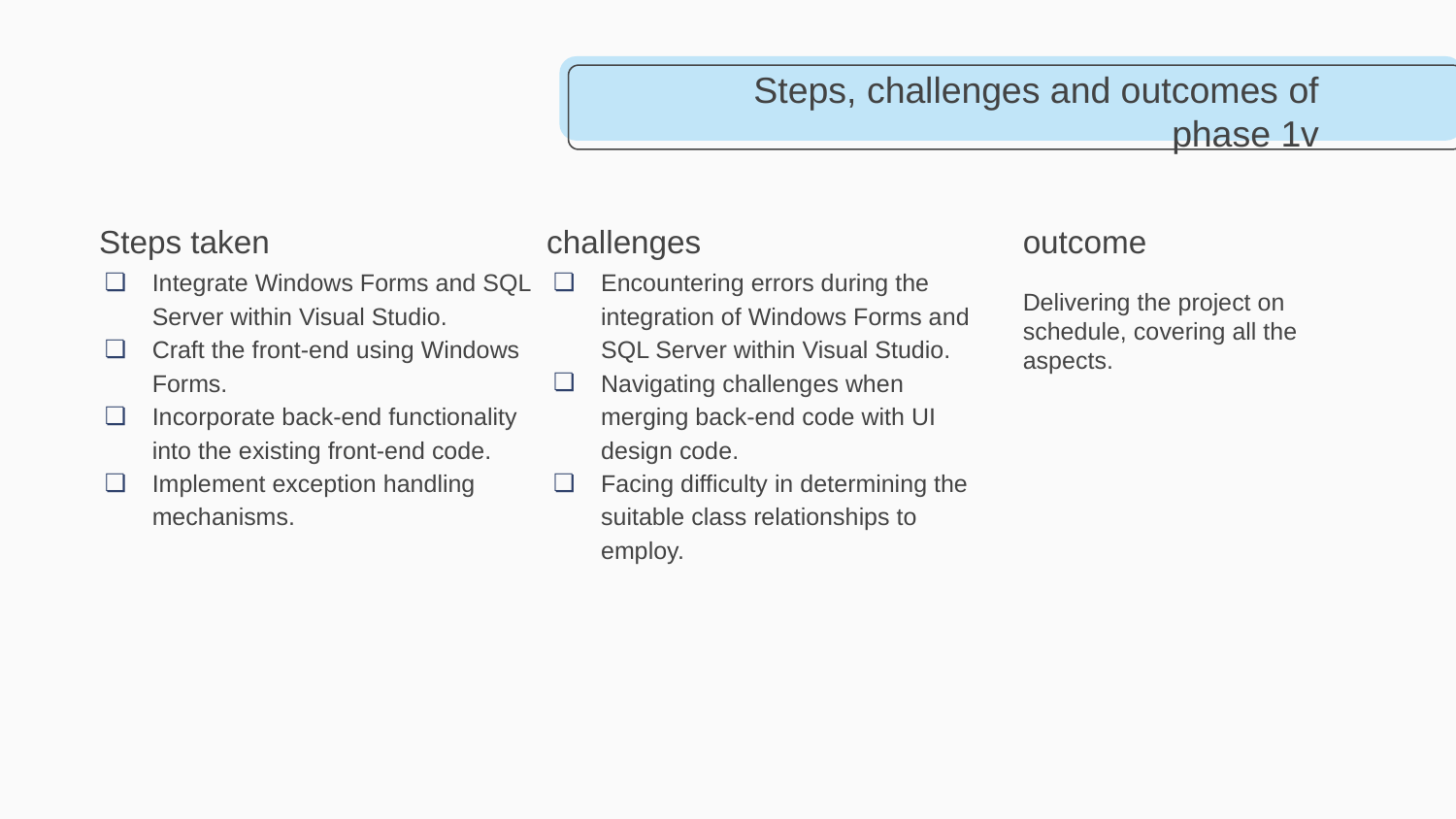

Steps, challenges and outcomes of phase 1v
# Steps taken
challenges
outcome
Integrate Windows Forms and SQL Server within Visual Studio.
Craft the front-end using Windows Forms.
Incorporate back-end functionality into the existing front-end code.
Implement exception handling mechanisms.
Encountering errors during the integration of Windows Forms and SQL Server within Visual Studio.
Navigating challenges when merging back-end code with UI design code.
Facing difficulty in determining the suitable class relationships to employ.
Delivering the project on schedule, covering all the aspects.